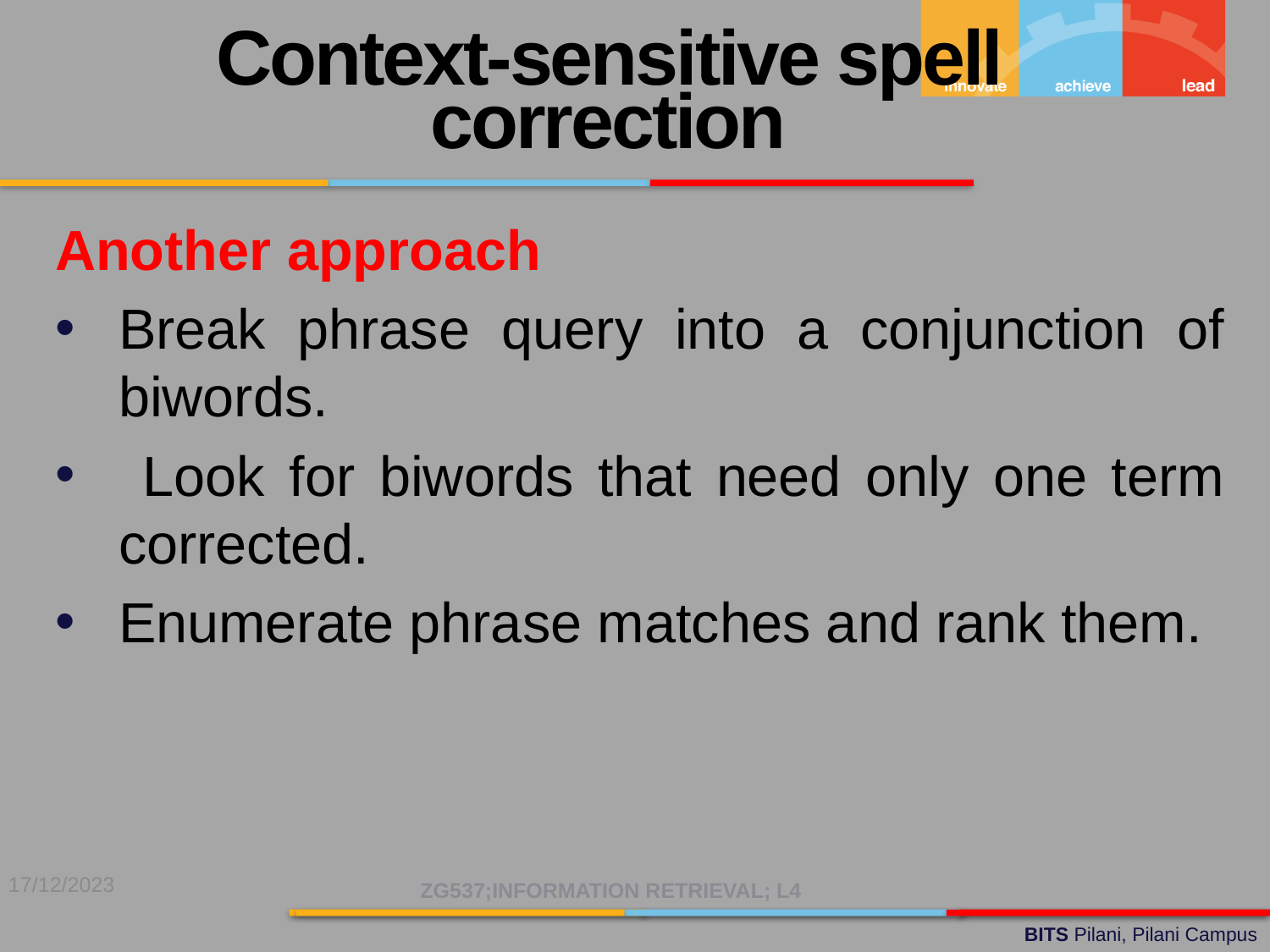

Context-sensitive spell correction
Another approach
Break phrase query into a conjunction of biwords.
 Look for biwords that need only one term corrected.
Enumerate phrase matches and rank them.
17/12/2023
ZG537;INFORMATION RETRIEVAL; L4